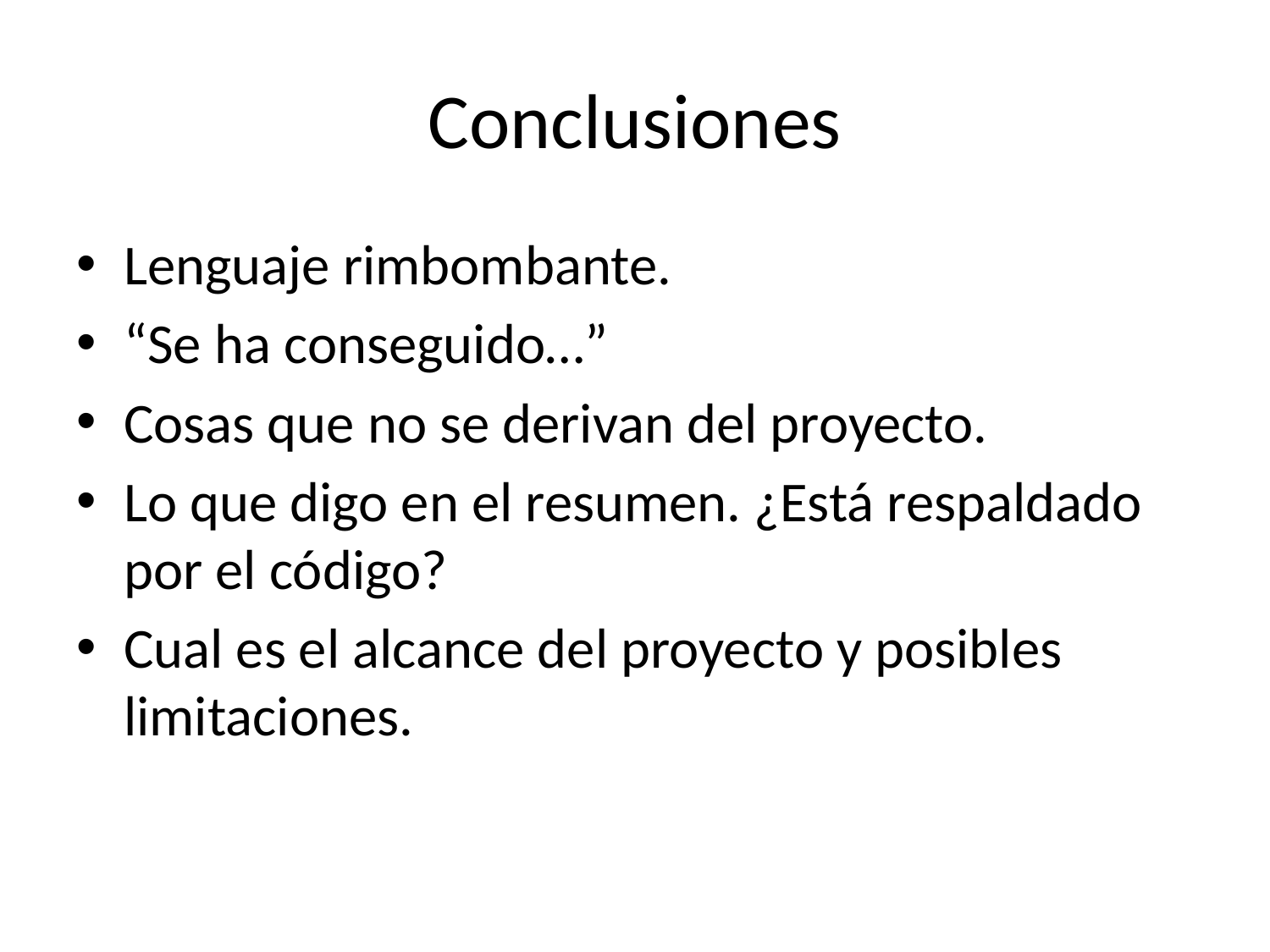

# Conclusiones
Lenguaje rimbombante.
“Se ha conseguido…”
Cosas que no se derivan del proyecto.
Lo que digo en el resumen. ¿Está respaldado por el código?
Cual es el alcance del proyecto y posibles limitaciones.